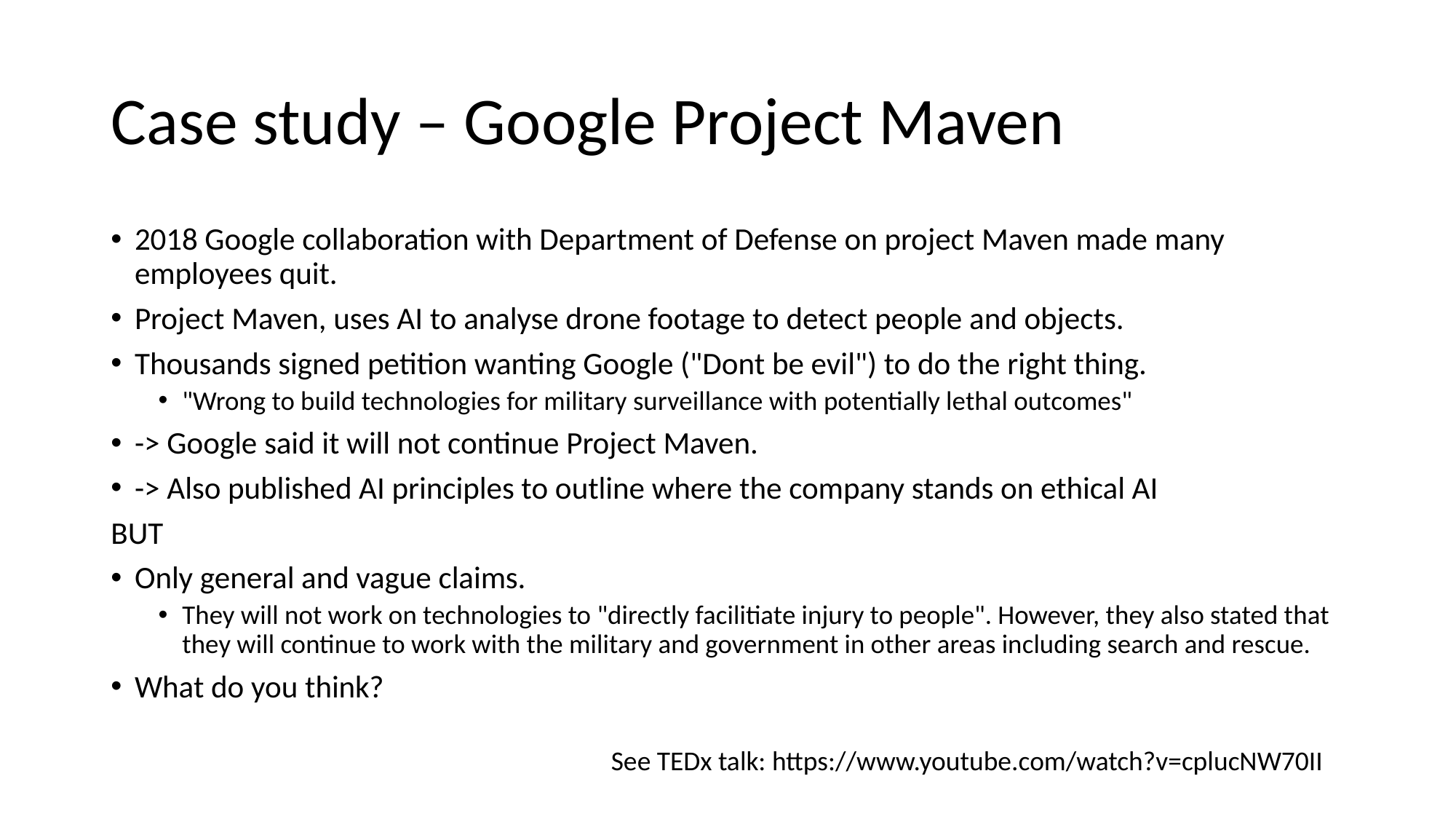

# Case study – Google Project Maven
2018 Google collaboration with Department of Defense on project Maven made many employees quit.
Project Maven, uses AI to analyse drone footage to detect people and objects.
Thousands signed petition wanting Google ("Dont be evil") to do the right thing.
"Wrong to build technologies for military surveillance with potentially lethal outcomes"
-> Google said it will not continue Project Maven.
-> Also published AI principles to outline where the company stands on ethical AI
BUT
Only general and vague claims.
They will not work on technologies to "directly facilitiate injury to people". However, they also stated that they will continue to work with the military and government in other areas including search and rescue.
What do you think?
See TEDx talk: https://www.youtube.com/watch?v=cplucNW70II